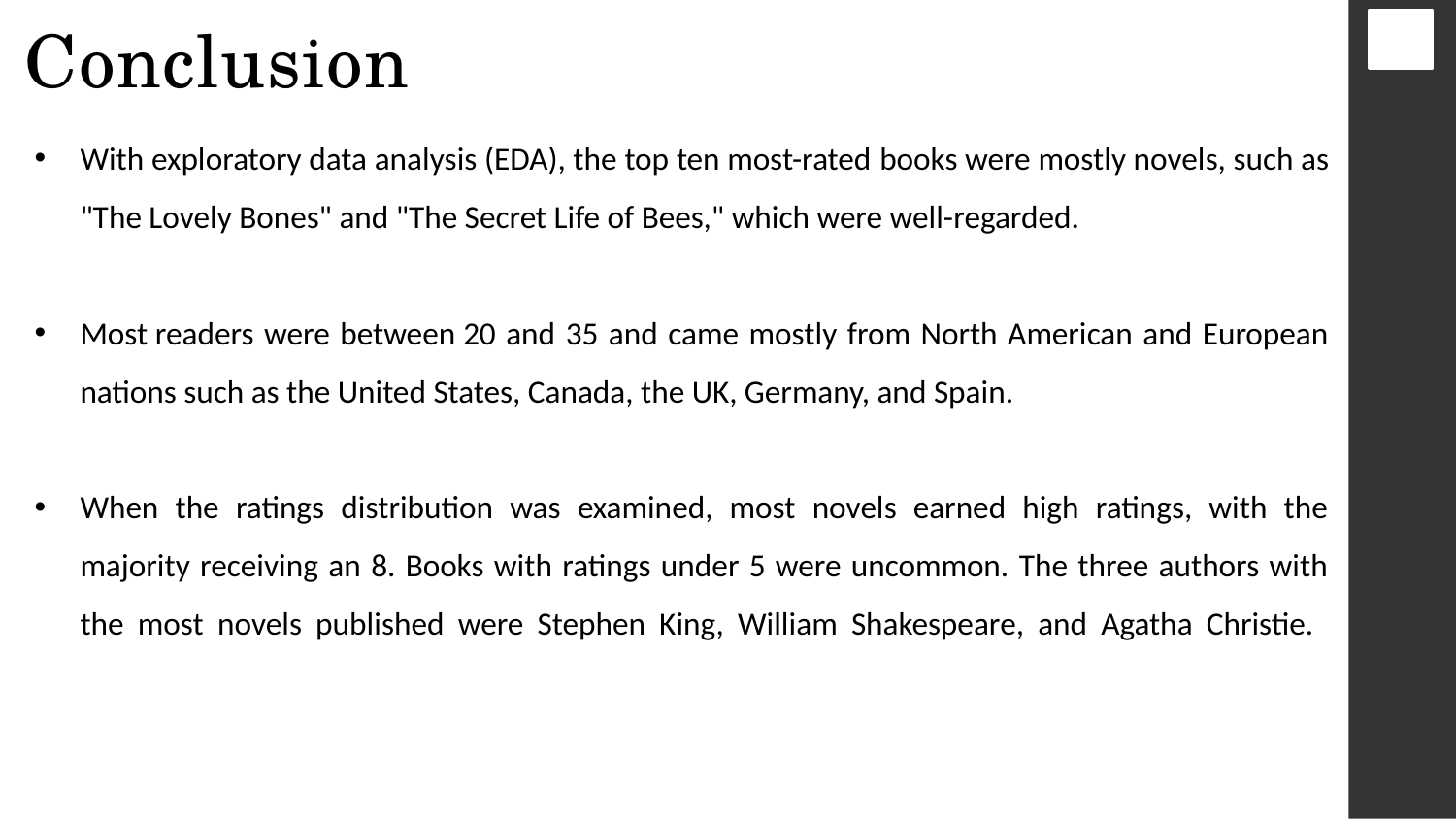

# Conclusion
With exploratory data analysis (EDA), the top ten most-rated books were mostly novels, such as "The Lovely Bones" and "The Secret Life of Bees," which were well-regarded.

Most readers were between 20 and 35 and came mostly from North American and European nations such as the United States, Canada, the UK, Germany, and Spain.

When the ratings distribution was examined, most novels earned high ratings, with the majority receiving an 8. Books with ratings under 5 were uncommon. The three authors with the most novels published were Stephen King, William Shakespeare, and Agatha Christie.